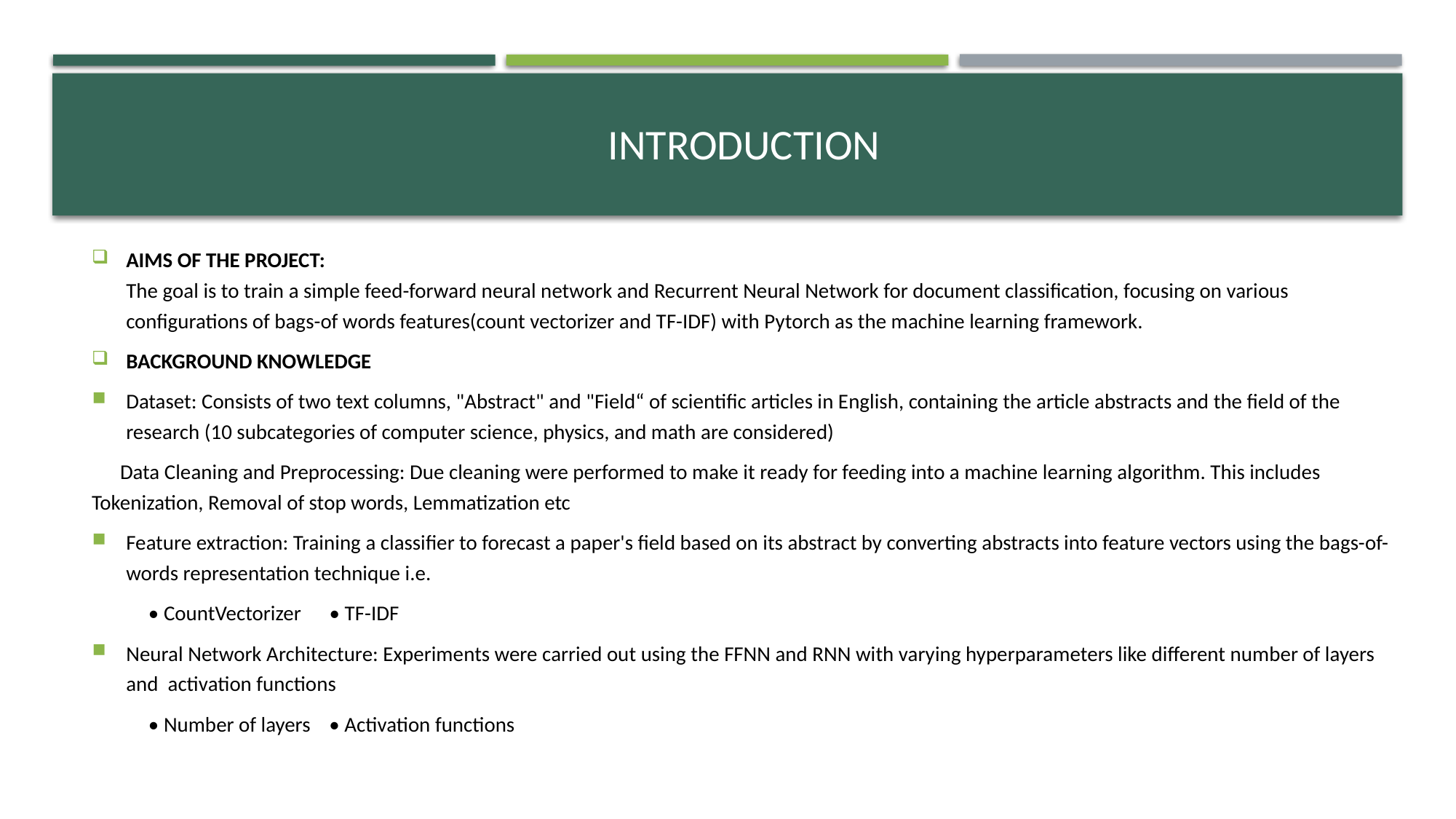

# Introduction
AIMS OF THE PROJECT:
The goal is to train a simple feed-forward neural network and Recurrent Neural Network for document classification, focusing on various configurations of bags-of words features(count vectorizer and TF-IDF) with Pytorch as the machine learning framework.
BACKGROUND KNOWLEDGE
Dataset: Consists of two text columns, "Abstract" and "Field“ of scientific articles in English, containing the article abstracts and the field of the research (10 subcategories of computer science, physics, and math are considered)
      Data Cleaning and Preprocessing: Due cleaning were performed to make it ready for feeding into a machine learning algorithm. This includes Tokenization, Removal of stop words, Lemmatization etc
Feature extraction: Training a classifier to forecast a paper's field based on its abstract by converting abstracts into feature vectors using the bags-of-words representation technique i.e.
            • CountVectorizer      • TF-IDF
Neural Network Architecture: Experiments were carried out using the FFNN and RNN with varying hyperparameters like different number of layers and  activation functions
            • Number of layers    • Activation functions